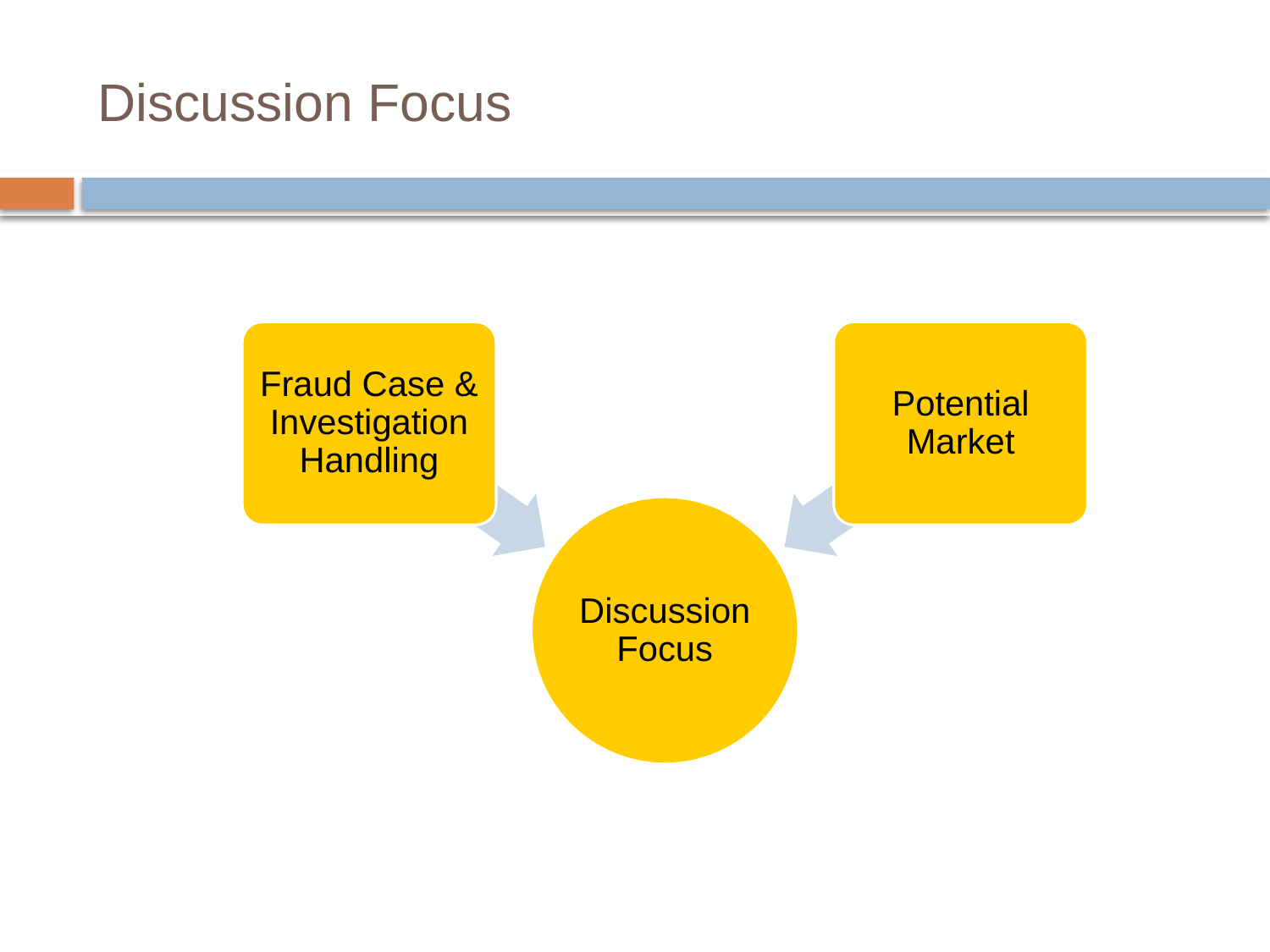

# Discussion Focus
Discussion Focus
Fraud Case & Investigation Handling
Potential Market